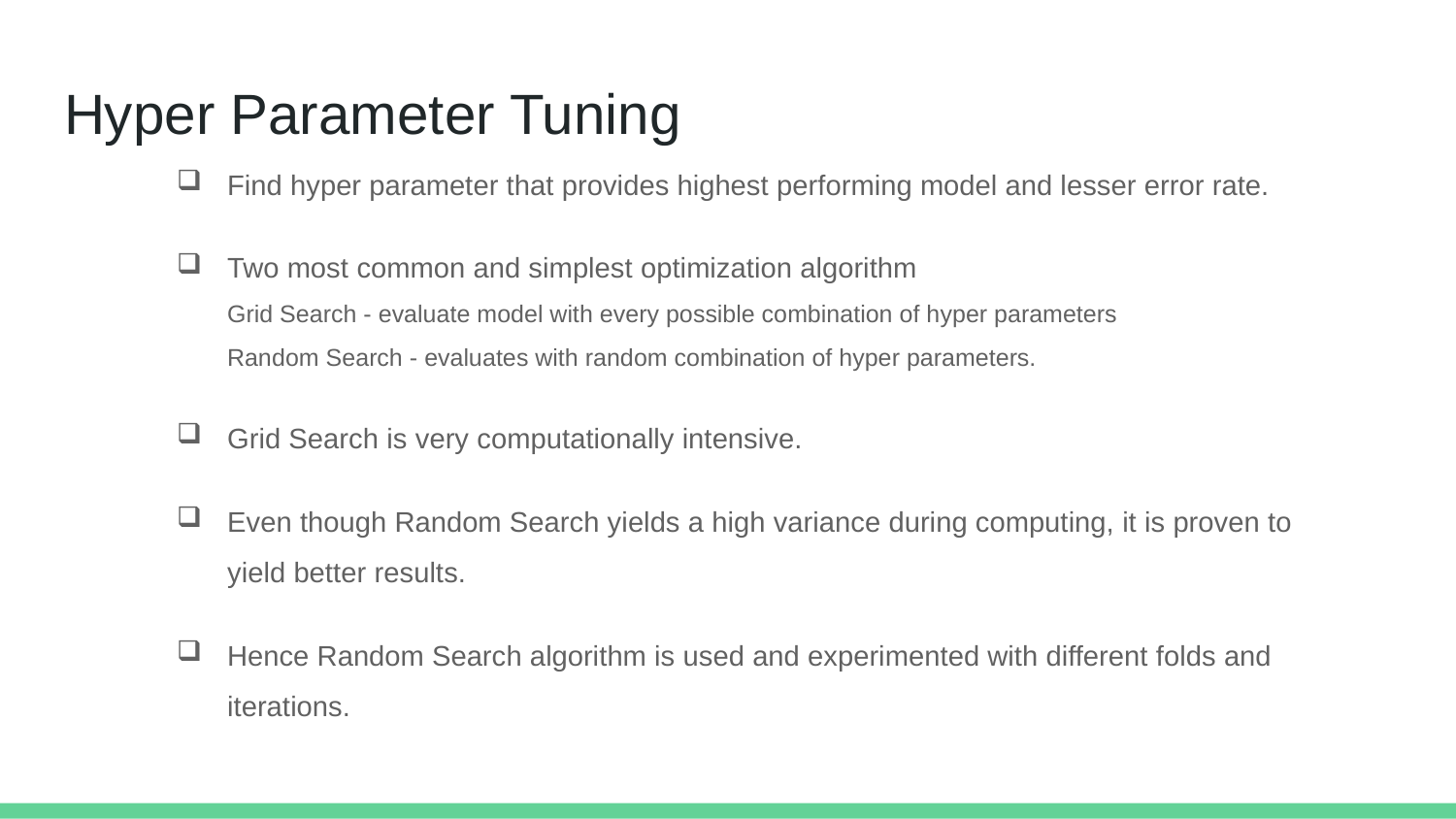

# Hyper Parameter Tuning
Find hyper parameter that provides highest performing model and lesser error rate.
Two most common and simplest optimization algorithm
Grid Search - evaluate model with every possible combination of hyper parameters
Random Search - evaluates with random combination of hyper parameters.
Grid Search is very computationally intensive.
Even though Random Search yields a high variance during computing, it is proven to yield better results.
Hence Random Search algorithm is used and experimented with different folds and iterations.